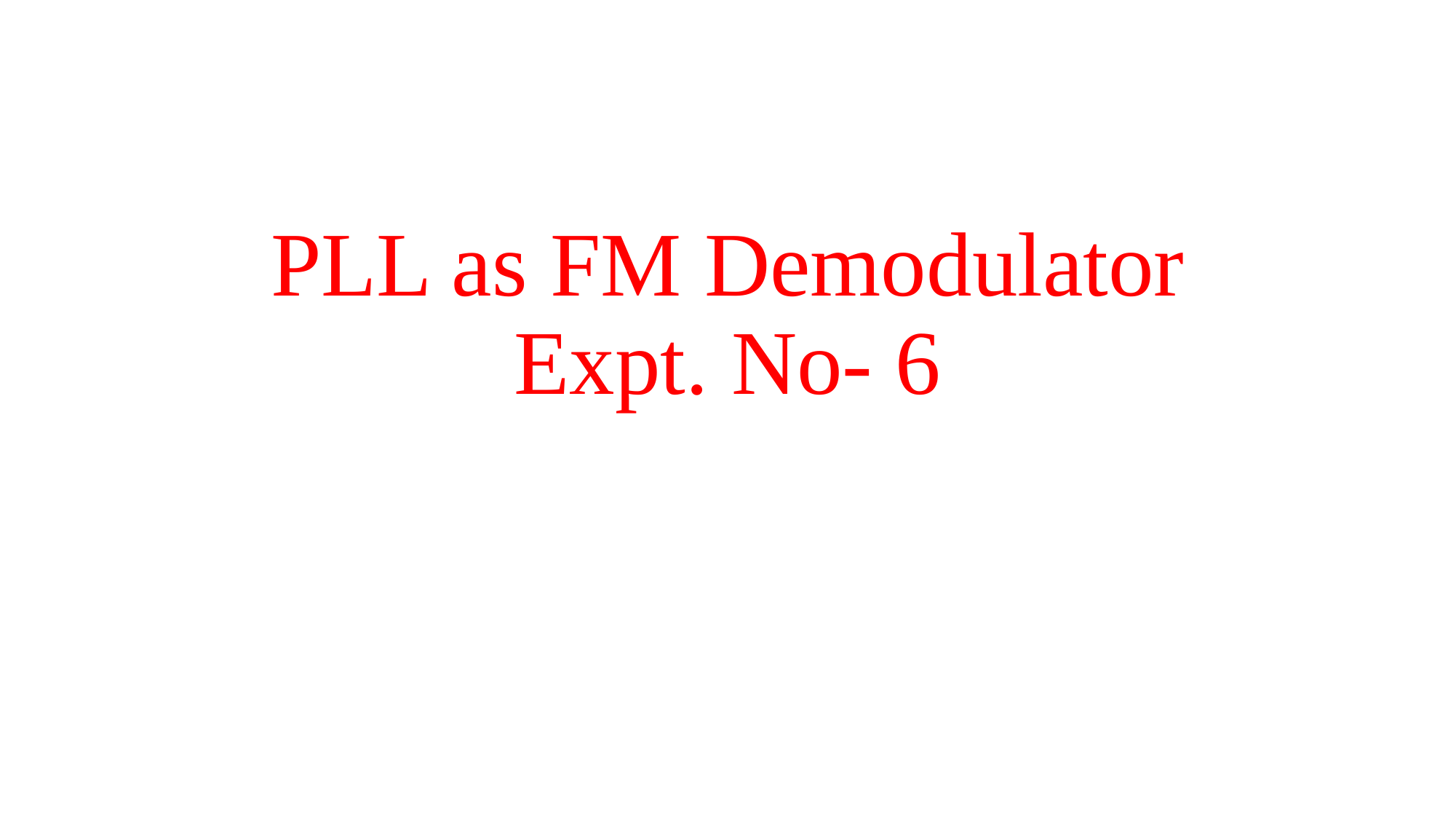

# PLL as FM Demodulator Expt. No- 6